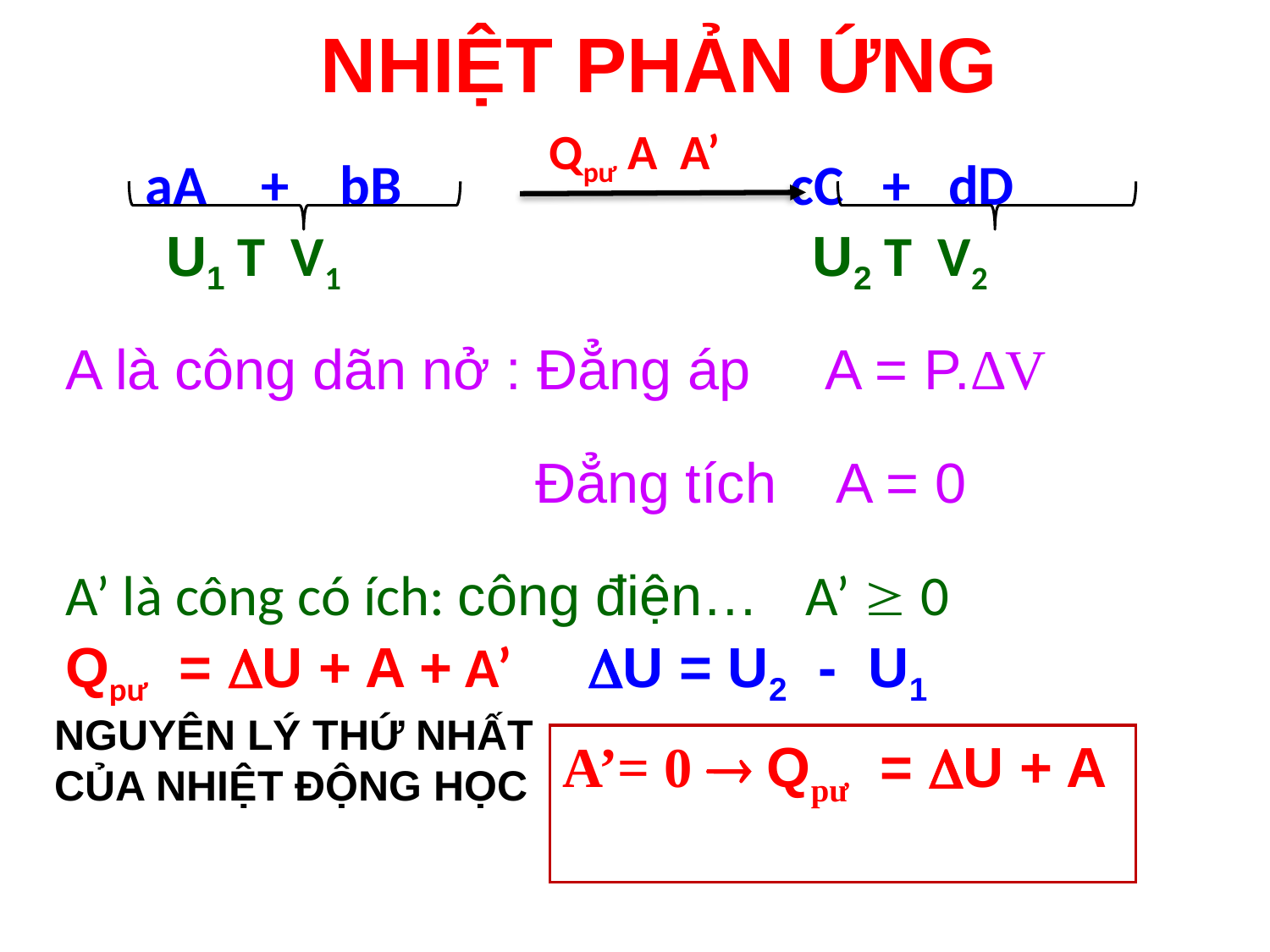

# NHIỆT PHẢN ỨNG

         aA    +    bB                         cC   +   dD
       U1 T  V1                                  U2 T  V2
A là công dãn nở : Đẳng áp     A = P.∆V
                              Đẳng tích    A = 0
A’ là công có ích: công điện…   A’ ≥ 0
Qpư  = ΔU + A + A’      ΔU = U2  -  U1

Qpư A  A’

NGUYÊN LÝ THỨ NHẤT CỦA NHIỆT ĐỘNG HỌC
A’= 0 → Qpư  = ΔU + A